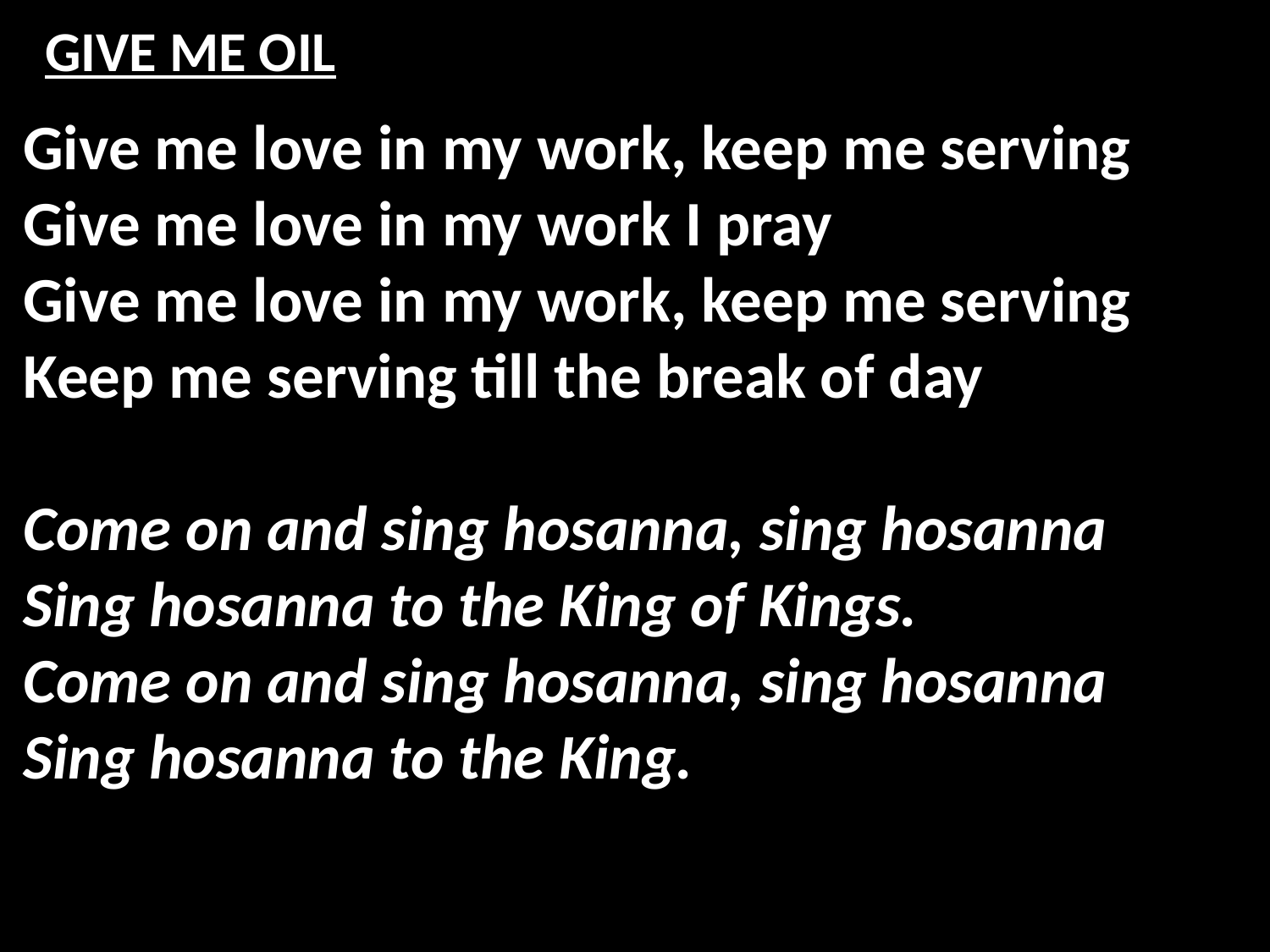

# GIVE ME OIL
Give me love in my work, keep me serving
Give me love in my work I pray
Give me love in my work, keep me serving
Keep me serving till the break of day

Come on and sing hosanna, sing hosanna
Sing hosanna to the King of Kings.
Come on and sing hosanna, sing hosanna
Sing hosanna to the King.